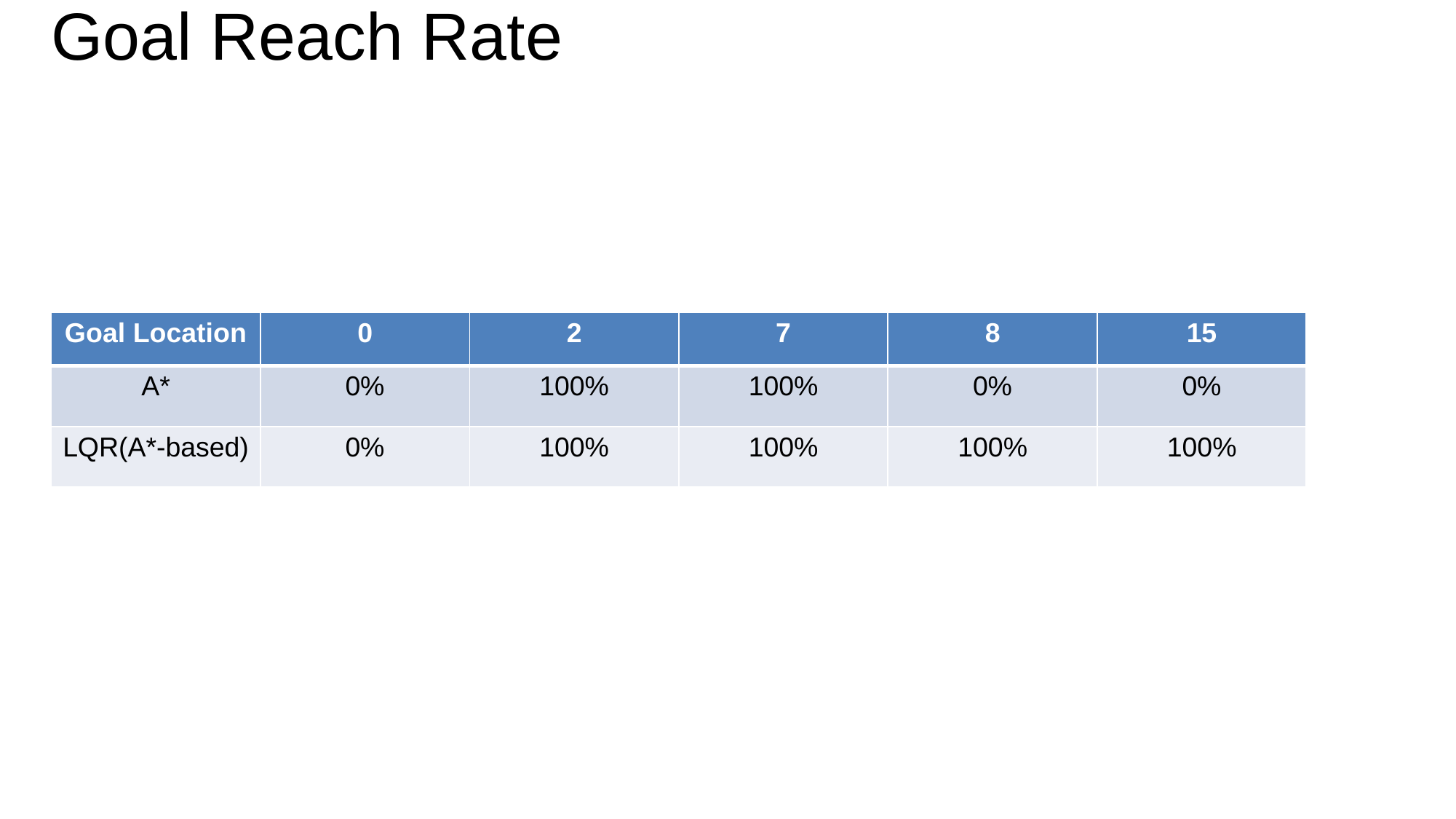

# Goal Reach Rate
| Goal Location | 0 | 2 | 7 | 8 | 15 |
| --- | --- | --- | --- | --- | --- |
| A\* | 0% | 100% | 100% | 0% | 0% |
| LQR(A\*-based) | 0% | 100% | 100% | 100% | 100% |